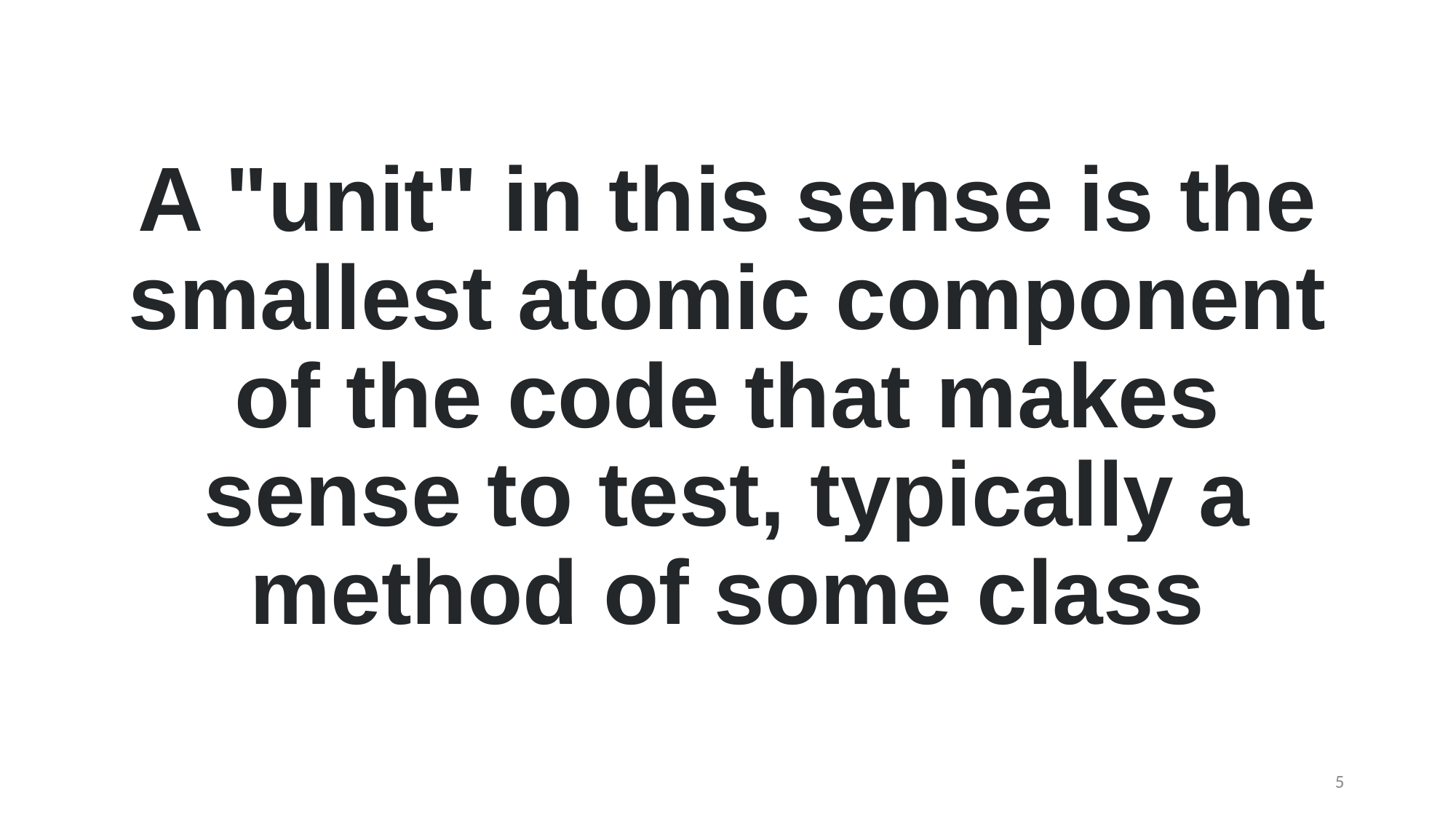

A "unit" in this sense is the smallest atomic component of the code that makes sense to test, typically a method of some class
5